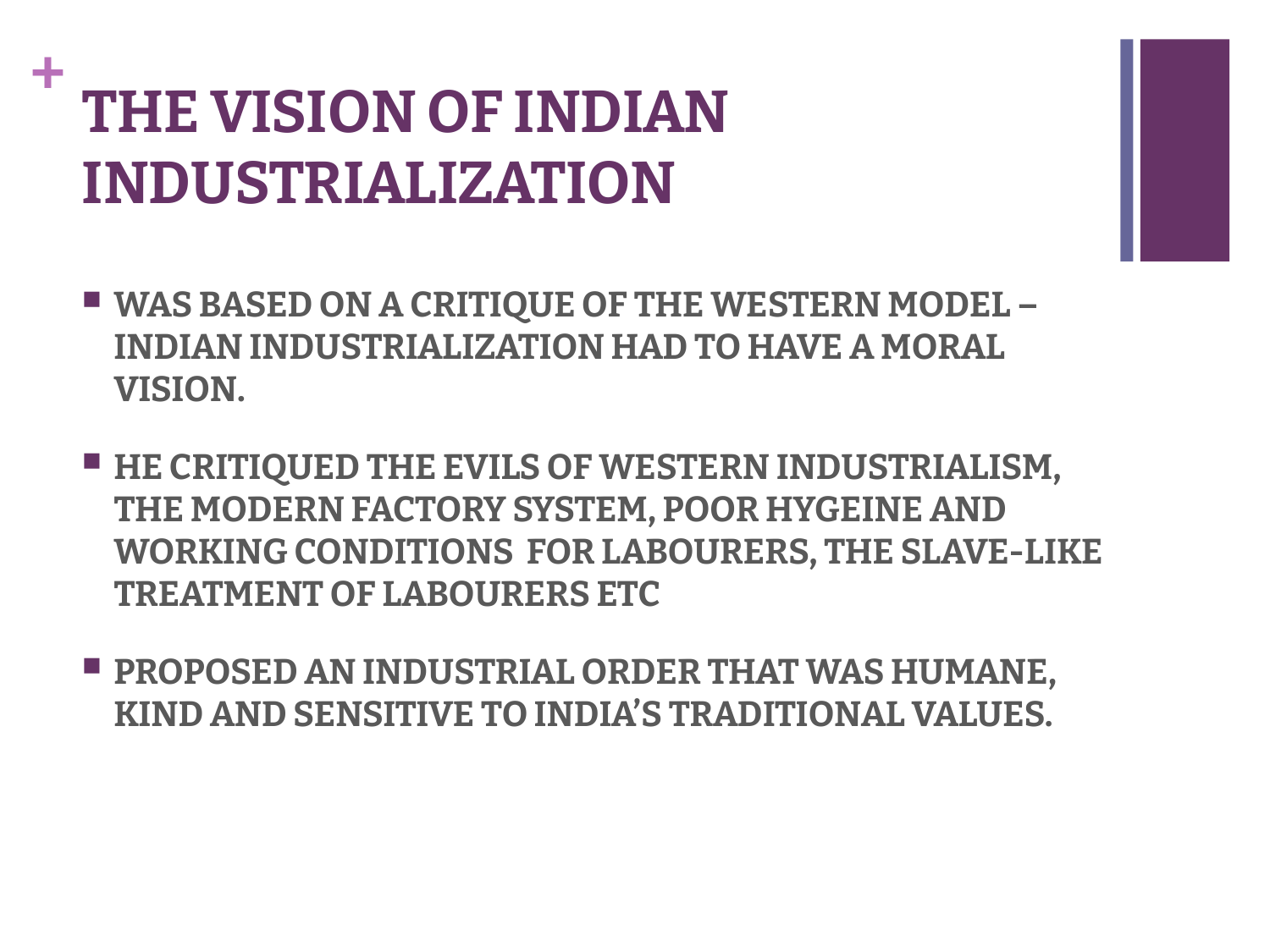

# THE VISION OF INDIAN INDUSTRIALIZATION
WAS BASED ON A CRITIQUE OF THE WESTERN MODEL – INDIAN INDUSTRIALIZATION HAD TO HAVE A MORAL VISION.
HE CRITIQUED THE EVILS OF WESTERN INDUSTRIALISM, THE MODERN FACTORY SYSTEM, POOR HYGEINE AND WORKING CONDITIONS  FOR LABOURERS, THE SLAVE-LIKE TREATMENT OF LABOURERS ETC
PROPOSED AN INDUSTRIAL ORDER THAT WAS HUMANE, KIND AND SENSITIVE TO INDIA’S TRADITIONAL VALUES.